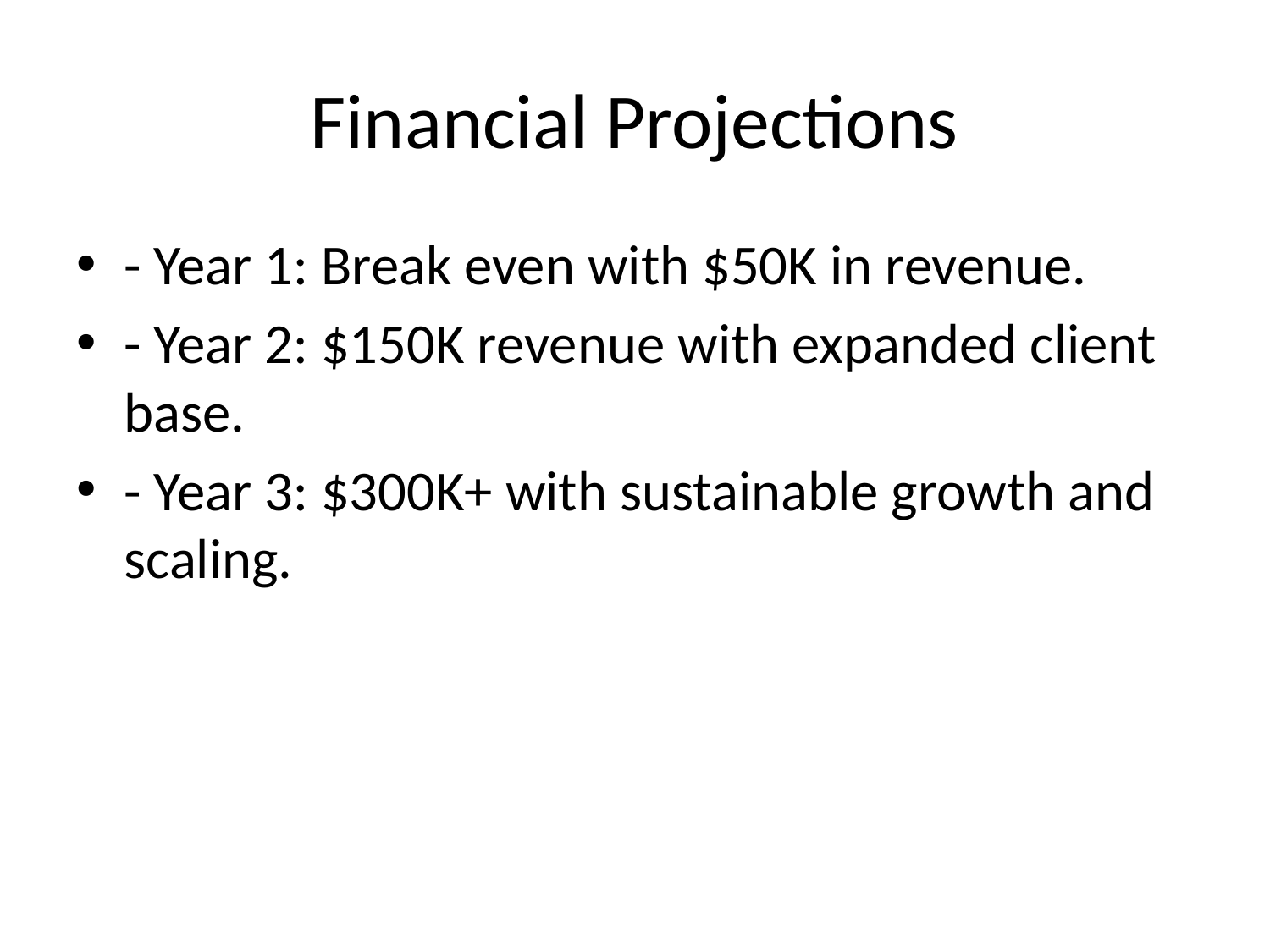

# Financial Projections
- Year 1: Break even with $50K in revenue.
- Year 2: $150K revenue with expanded client base.
- Year 3: $300K+ with sustainable growth and scaling.